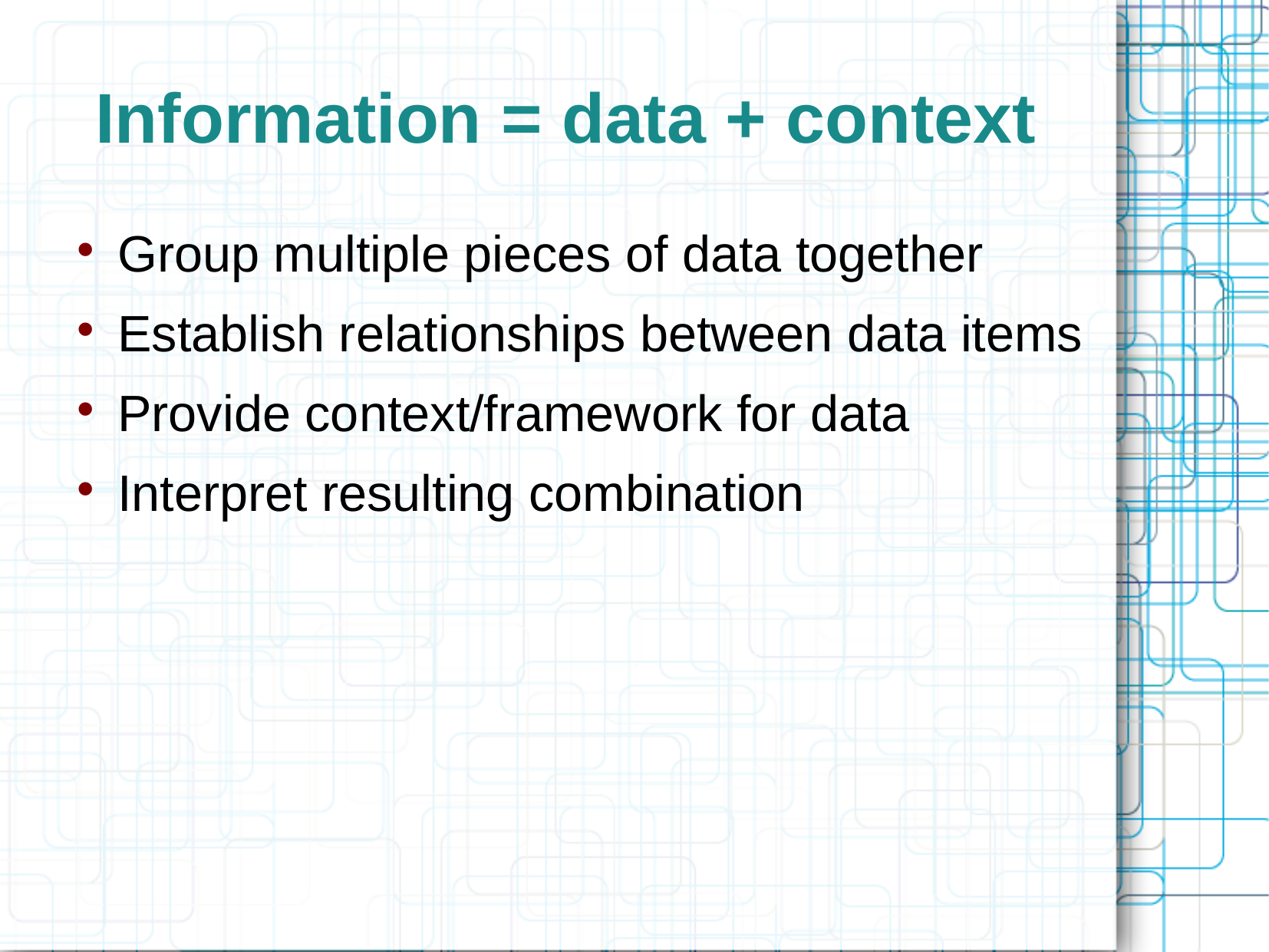

# Information = data + context
Group multiple pieces of data together
Establish relationships between data items
Provide context/framework for data
Interpret resulting combination